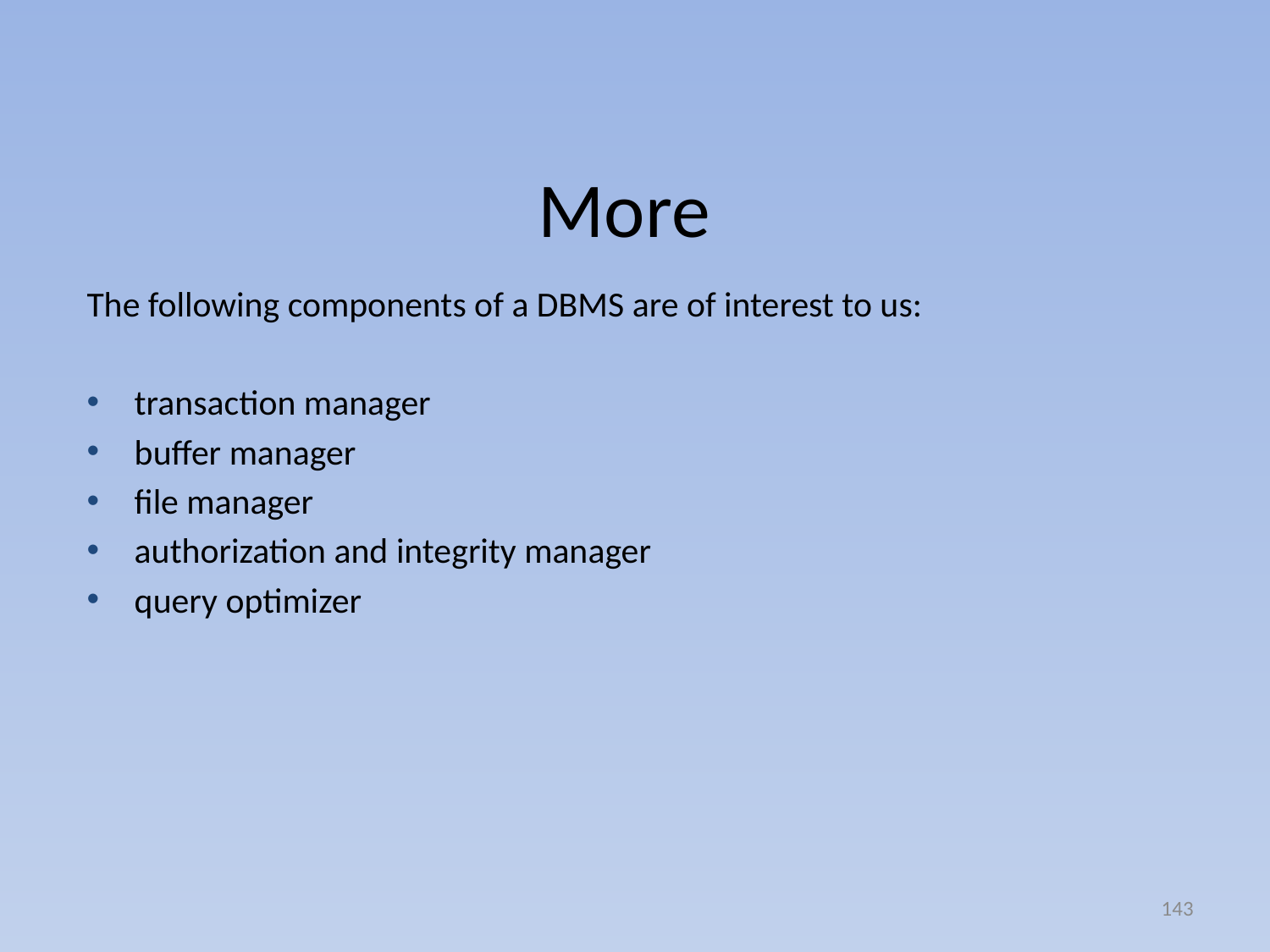

# More
The following components of a DBMS are of interest to us:

transaction manager
buffer manager
file manager
authorization and integrity manager
query optimizer
143